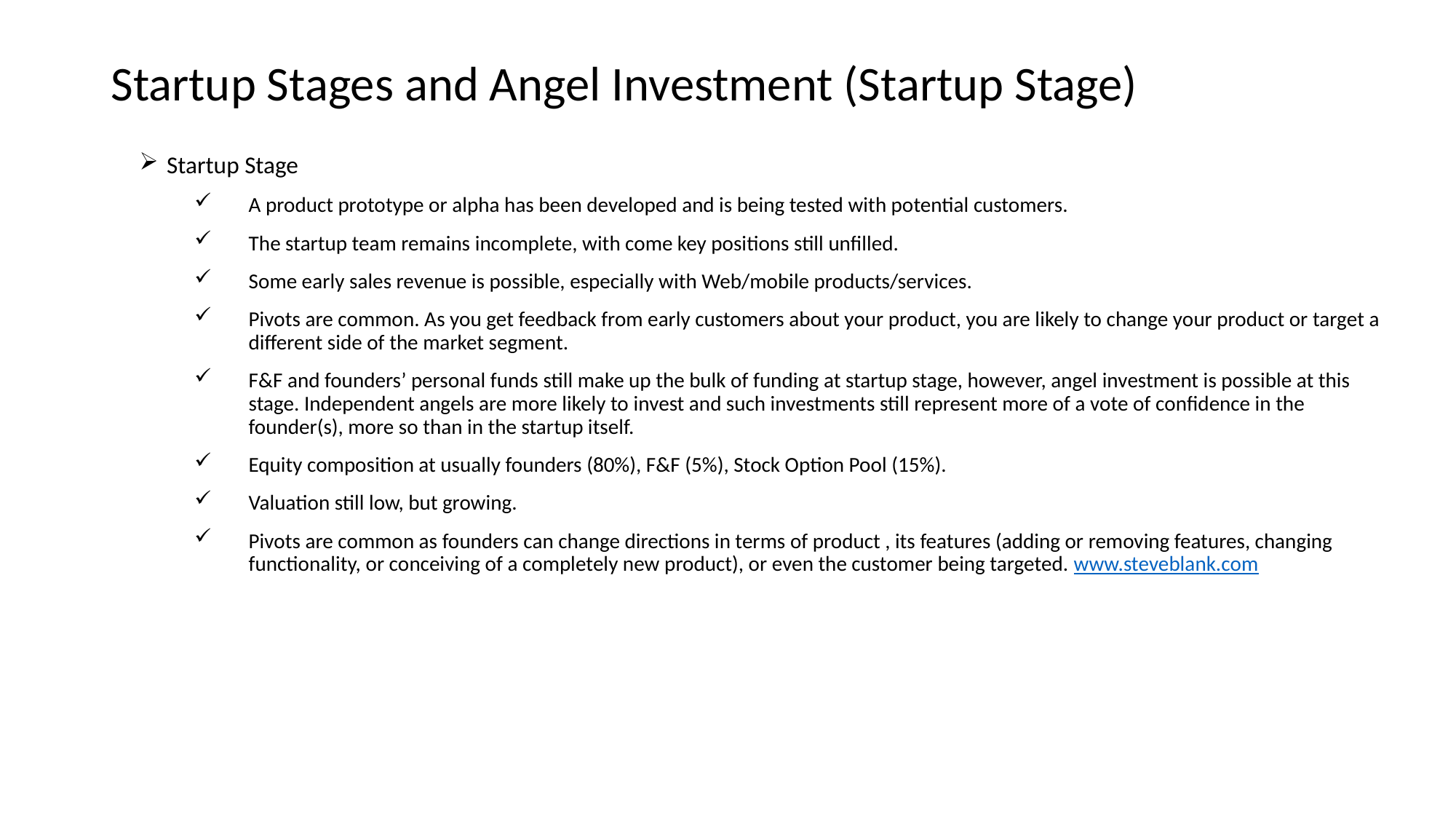

# Startup Stages and Angel Investment (Startup Stage)
Startup Stage
A product prototype or alpha has been developed and is being tested with potential customers.
The startup team remains incomplete, with come key positions still unfilled.
Some early sales revenue is possible, especially with Web/mobile products/services.
Pivots are common. As you get feedback from early customers about your product, you are likely to change your product or target a different side of the market segment.
F&F and founders’ personal funds still make up the bulk of funding at startup stage, however, angel investment is possible at this stage. Independent angels are more likely to invest and such investments still represent more of a vote of confidence in the founder(s), more so than in the startup itself.
Equity composition at usually founders (80%), F&F (5%), Stock Option Pool (15%).
Valuation still low, but growing.
Pivots are common as founders can change directions in terms of product , its features (adding or removing features, changing functionality, or conceiving of a completely new product), or even the customer being targeted. www.steveblank.com